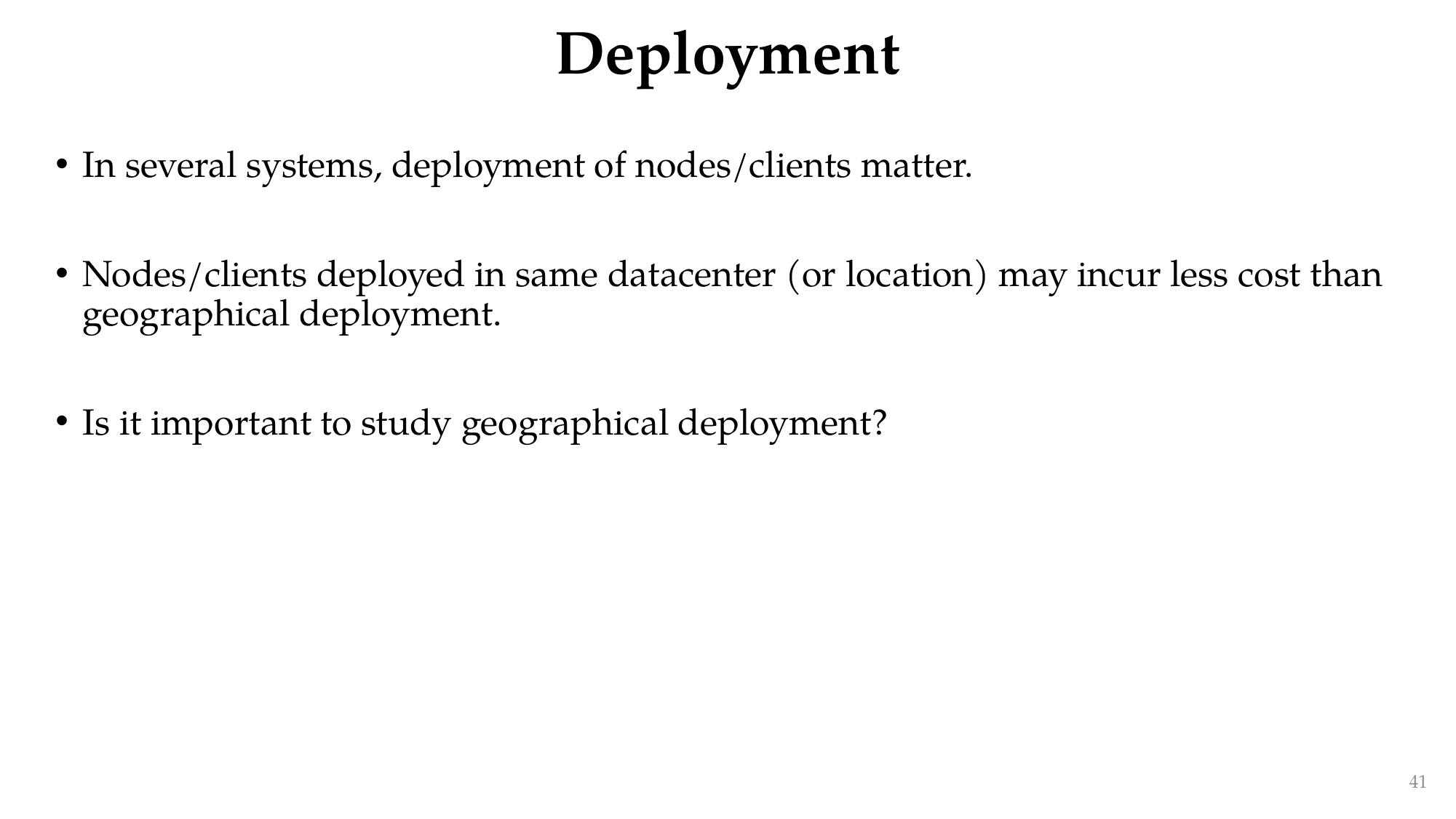

# Deployment
In several systems, deployment of nodes/clients matter.

Nodes/clients deployed in same datacenter (or location) may incur less cost than geographical deployment.

Is it important to study geographical deployment?

41